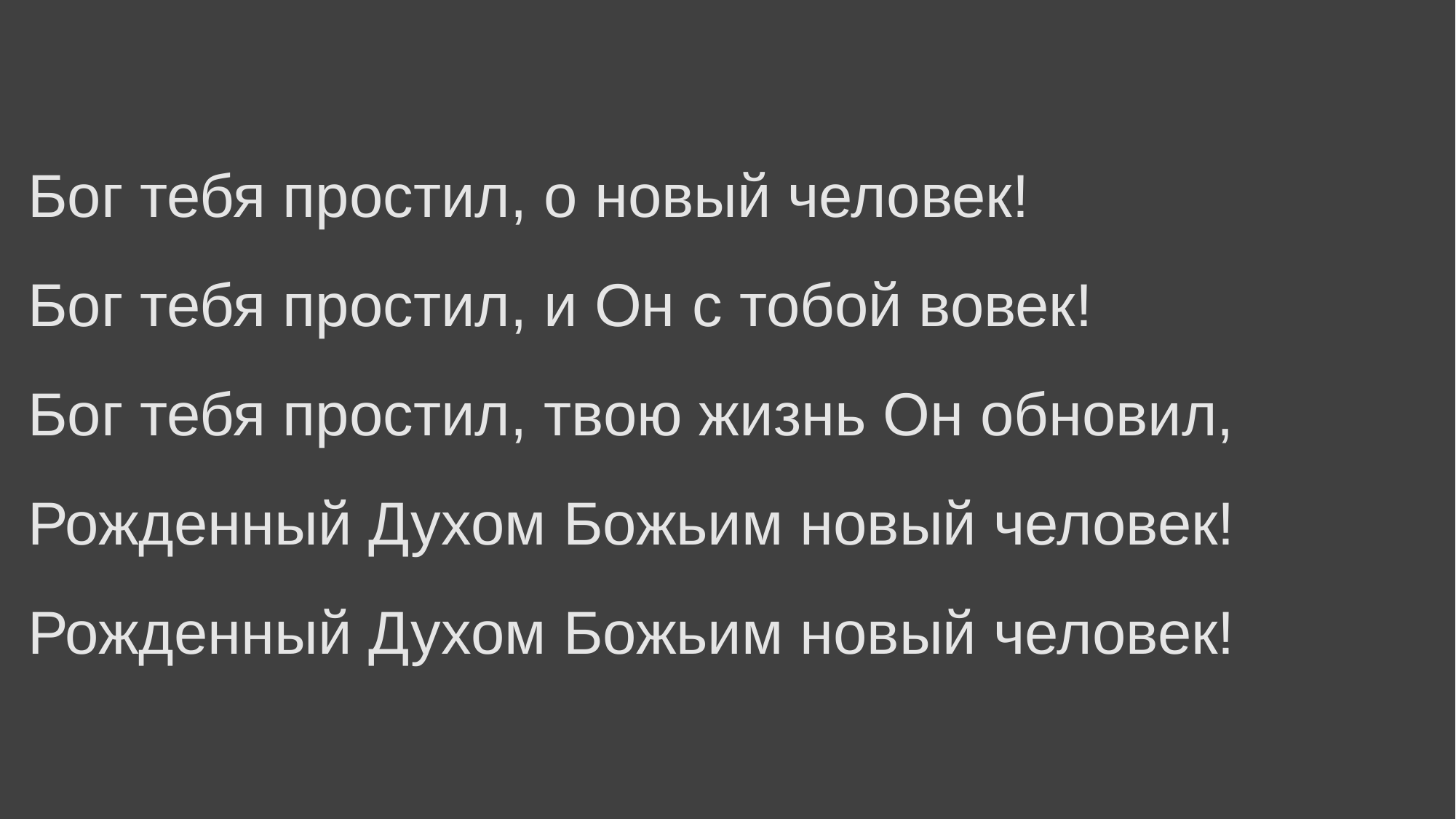

Бог тебя простил, о новый человек!
Бог тебя простил, и Он с тобой вовек!
Бог тебя простил, твою жизнь Он обновил,
Рожденный Духом Божьим новый человек!
Рожденный Духом Божьим новый человек!